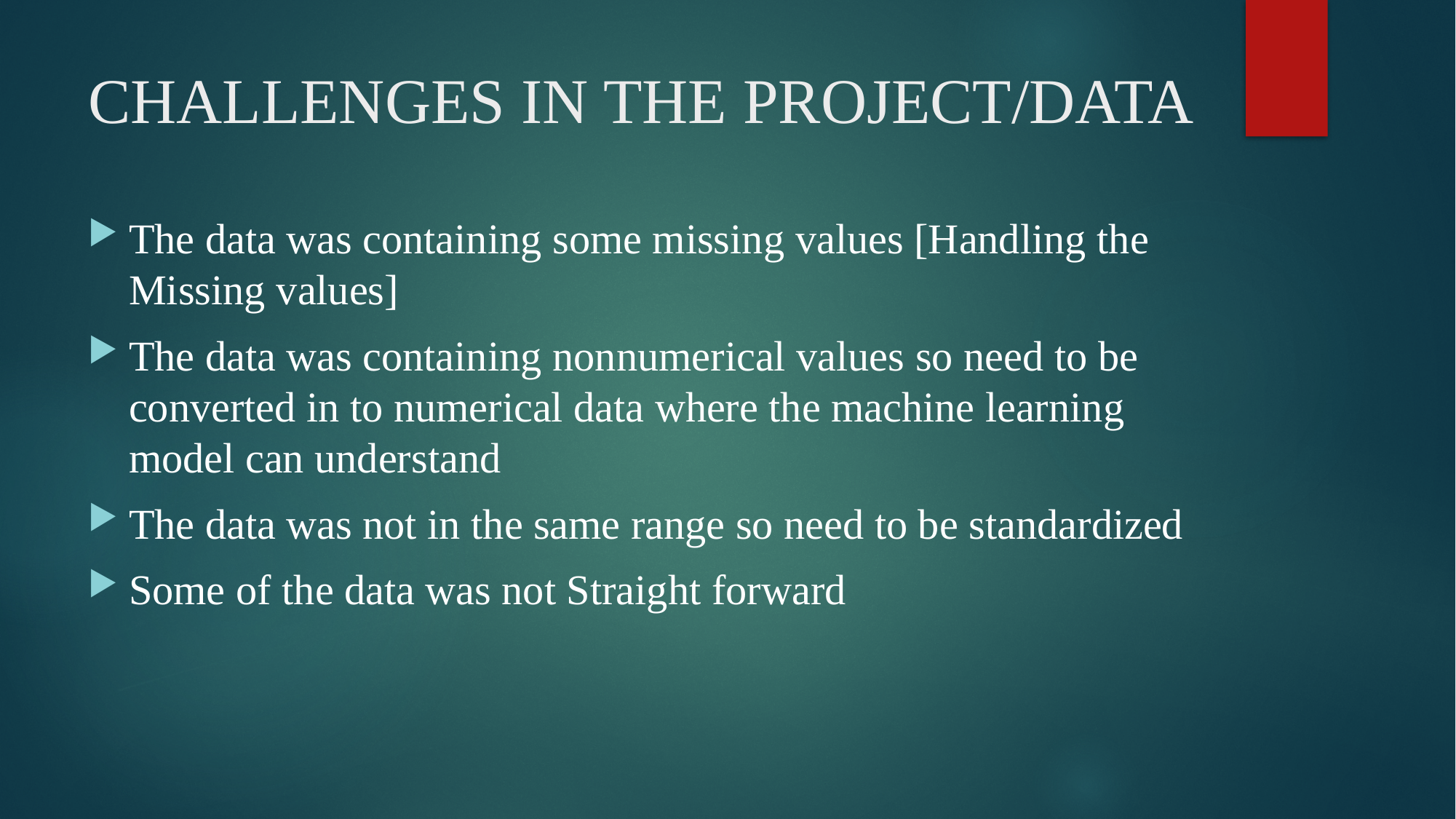

# CHALLENGES IN THE PROJECT/DATA
The data was containing some missing values [Handling the Missing values]
The data was containing nonnumerical values so need to be converted in to numerical data where the machine learning model can understand
The data was not in the same range so need to be standardized
Some of the data was not Straight forward